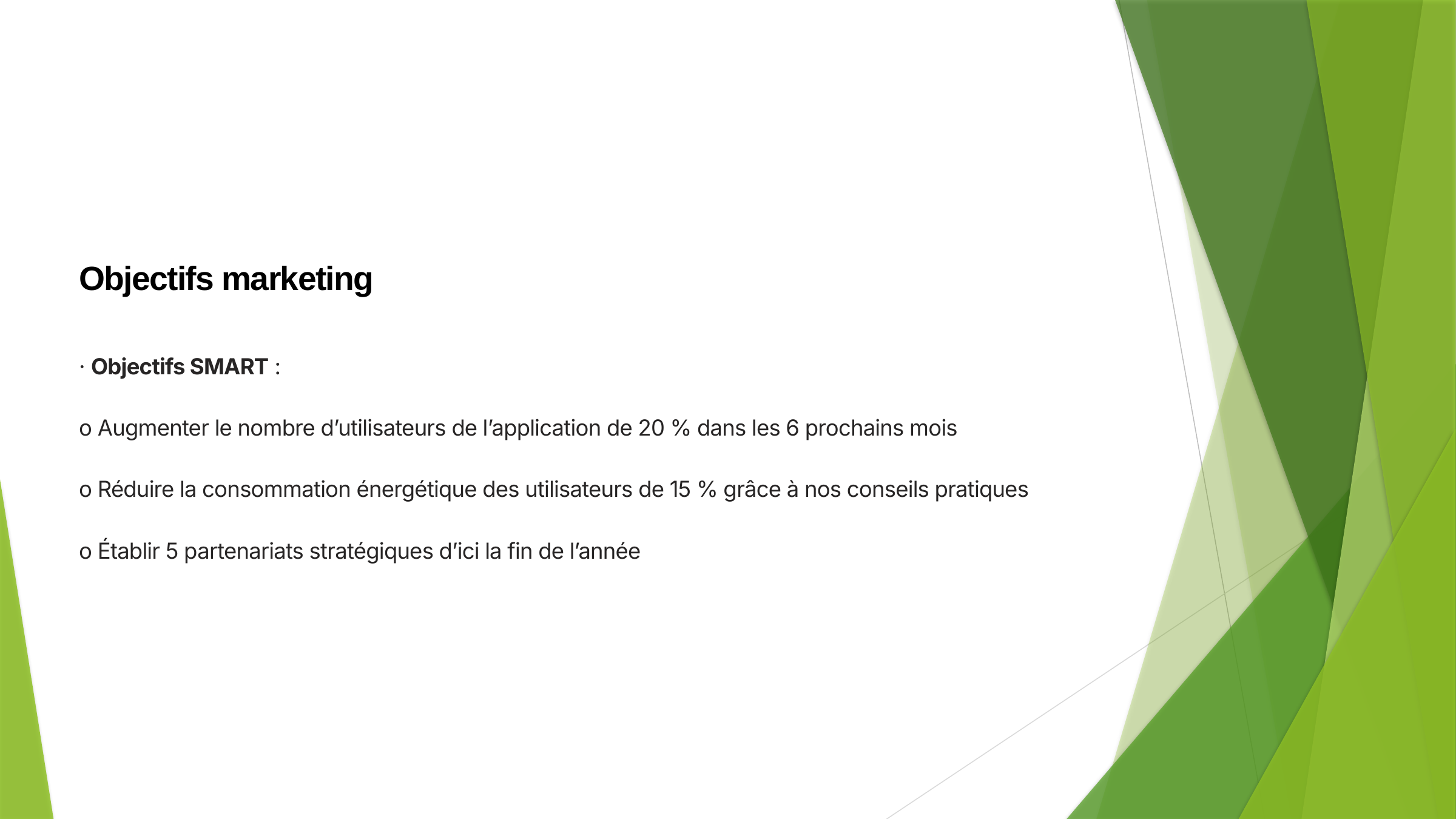

Objectifs marketing
· Objectifs SMART :
o Augmenter le nombre d’utilisateurs de l’application de 20 % dans les 6 prochains mois
o Réduire la consommation énergétique des utilisateurs de 15 % grâce à nos conseils pratiques
o Établir 5 partenariats stratégiques d’ici la fin de l’année